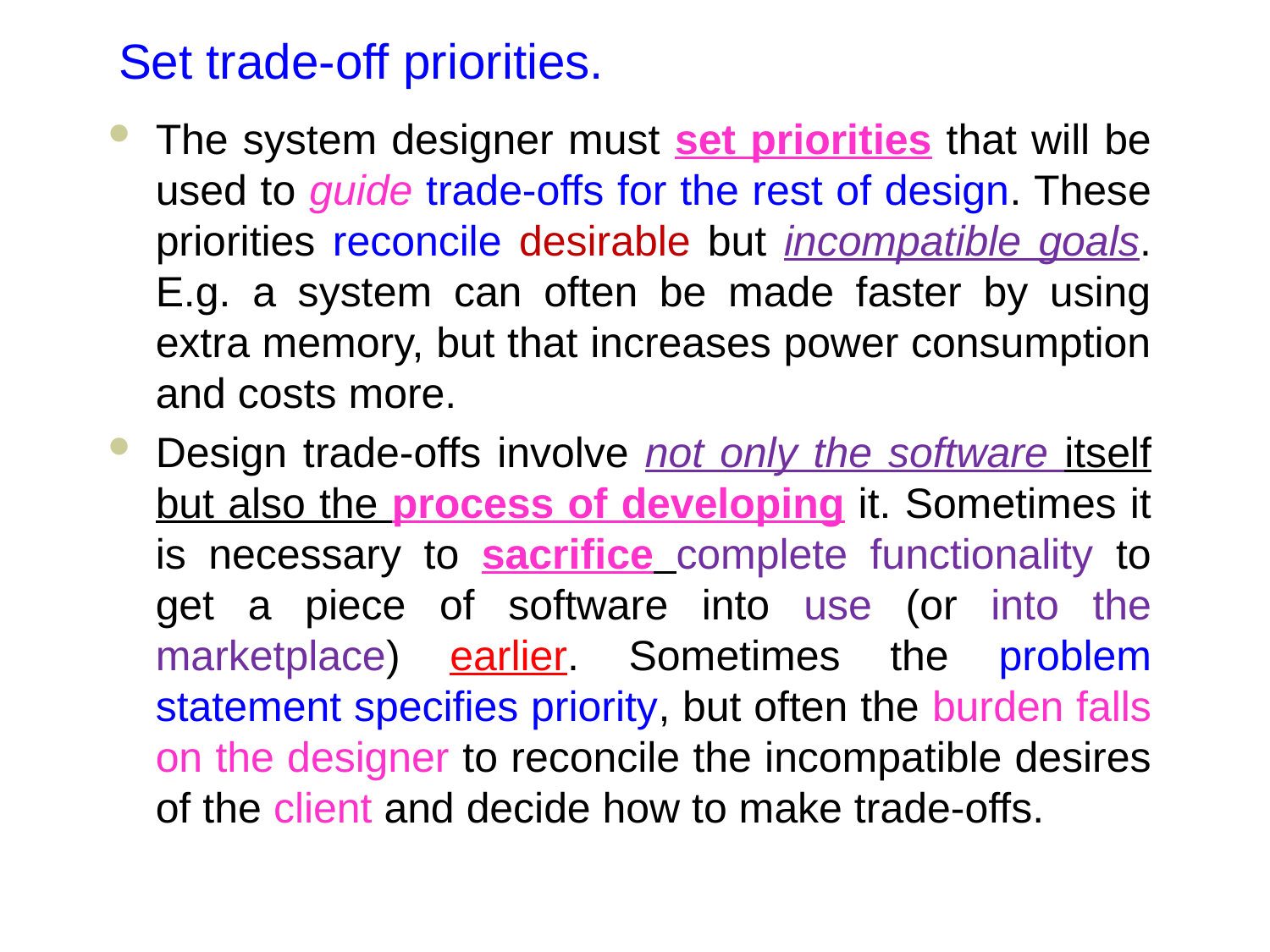

# Set trade-off priorities.
The system designer must set priorities that will be used to guide trade-offs for the rest of design. These priorities reconcile desirable but incompatible goals. E.g. a system can often be made faster by using extra memory, but that increases power consumption and costs more.
Design trade-offs involve not only the software itself but also the process of developing it. Sometimes it is necessary to sacrifice complete functionality to get a piece of software into use (or into the marketplace) earlier. Sometimes the problem statement specifies priority, but often the burden falls on the designer to reconcile the incompatible desires of the client and decide how to make trade-offs.